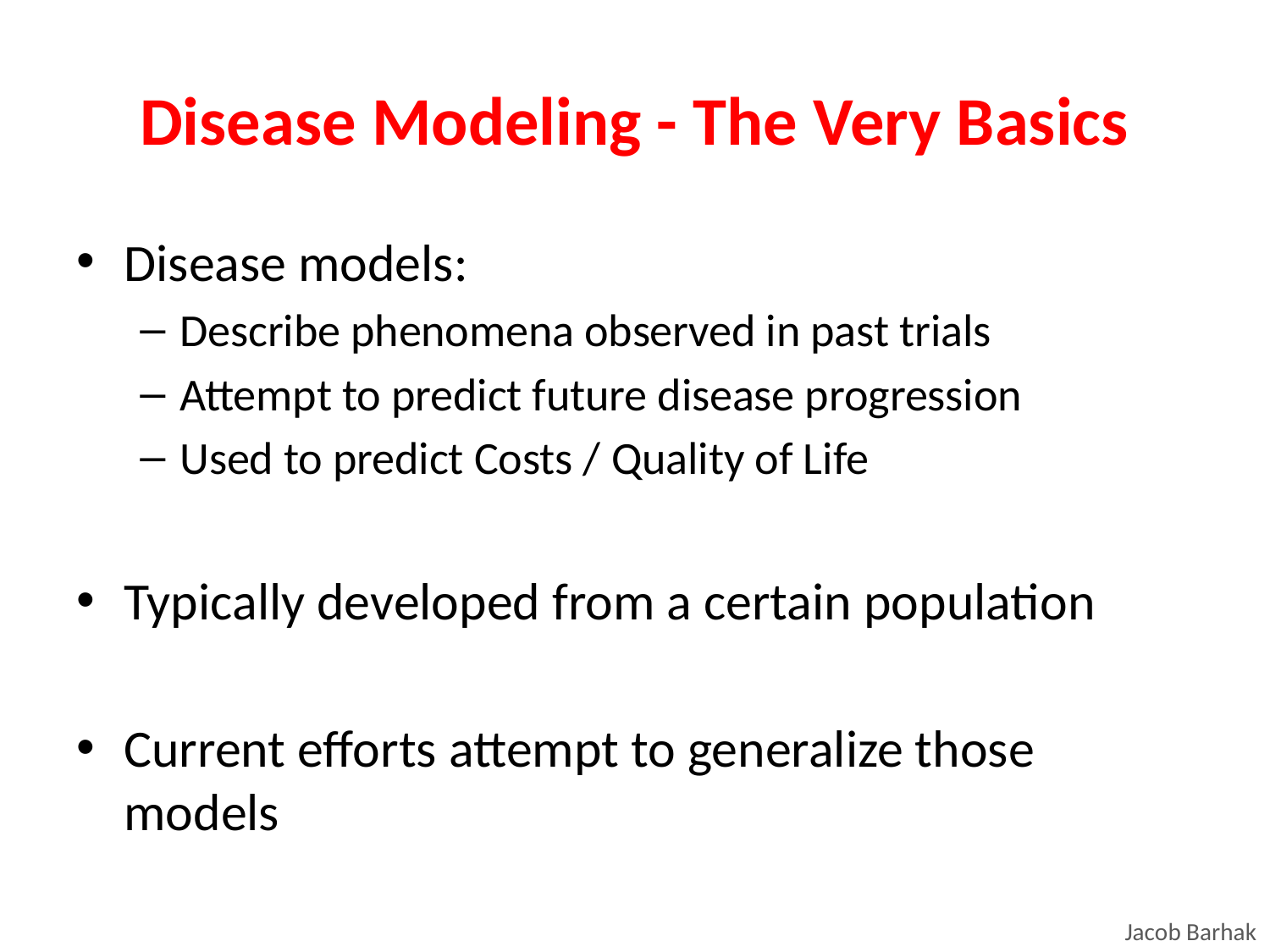

# Disease Modeling - The Very Basics
Disease models:
Describe phenomena observed in past trials
Attempt to predict future disease progression
Used to predict Costs / Quality of Life

Typically developed from a certain population

Current efforts attempt to generalize those models